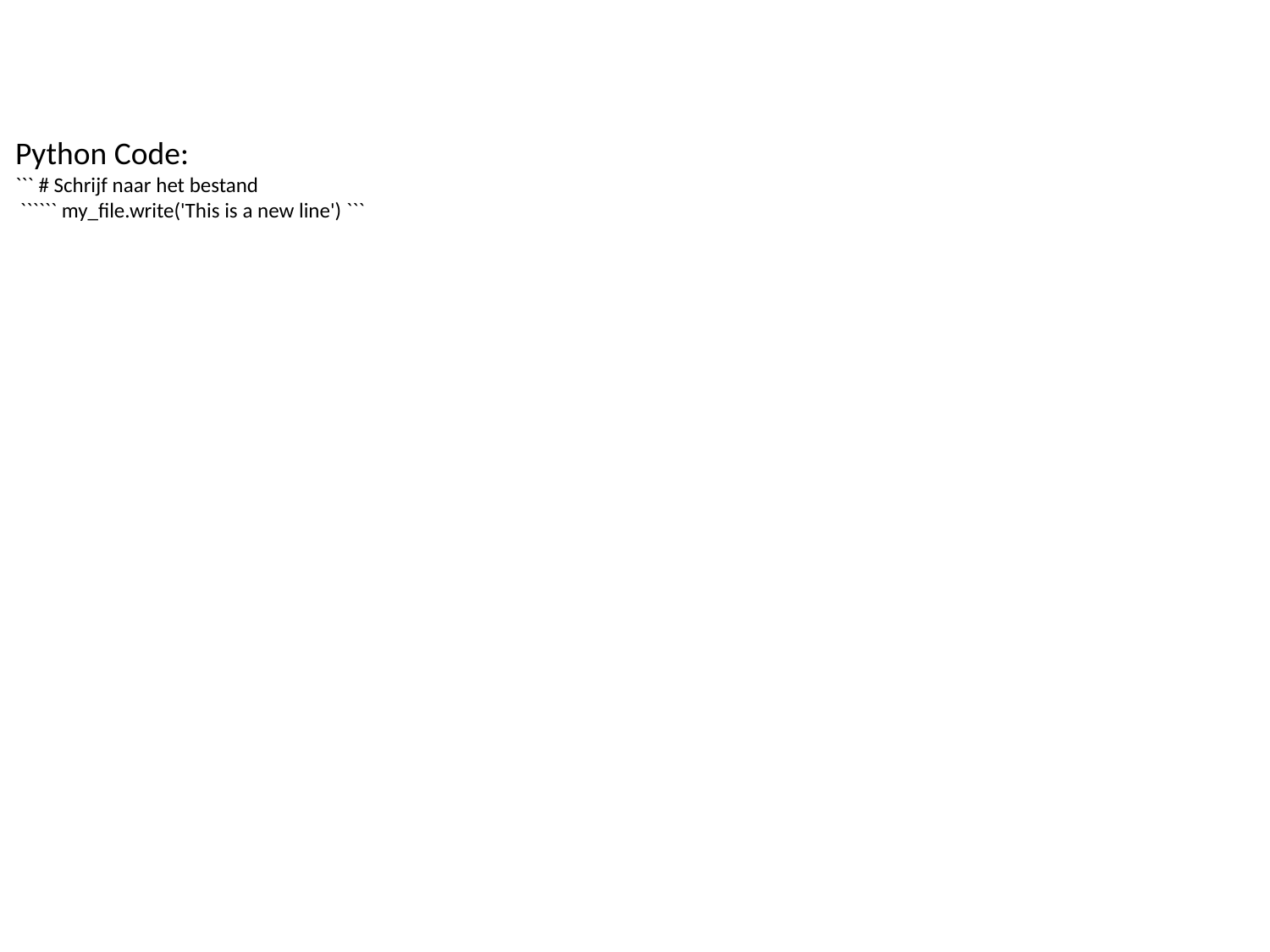

Python Code:
``` # Schrijf naar het bestand
 `````` my_file.write('This is a new line') ```